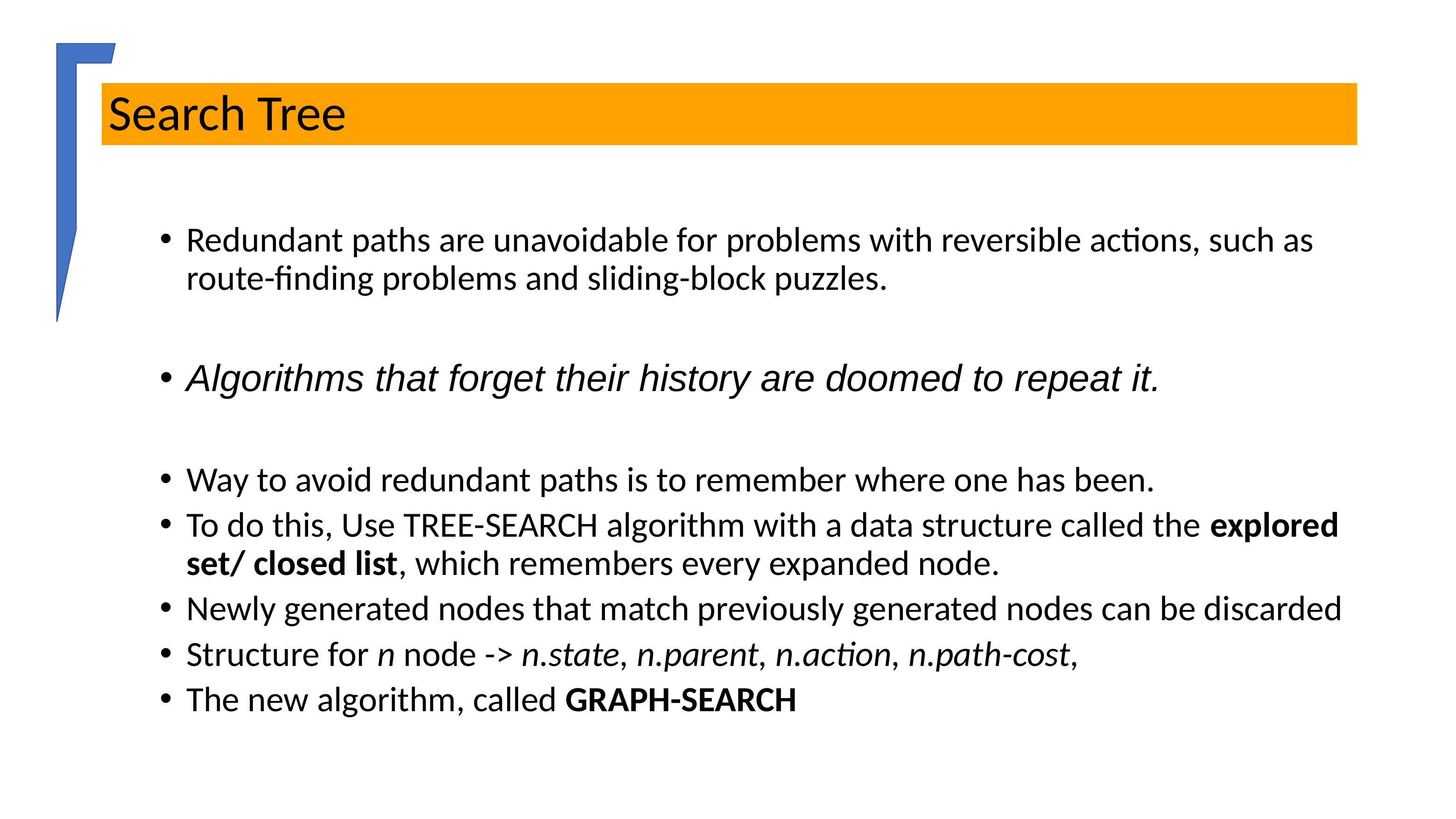

# Search Tree
Redundant paths are unavoidable for problems with reversible actions, such as route-finding problems and sliding-block puzzles.

Algorithms that forget their history are doomed to repeat it.

Way to avoid redundant paths is to remember where one has been.
To do this, Use TREE-SEARCH algorithm with a data structure called the explored set/ closed list, which remembers every expanded node.
Newly generated nodes that match previously generated nodes can be discarded
Structure for n node -> n.state, n.parent, n.action, n.path-cost,
The new algorithm, called GRAPH-SEARCH